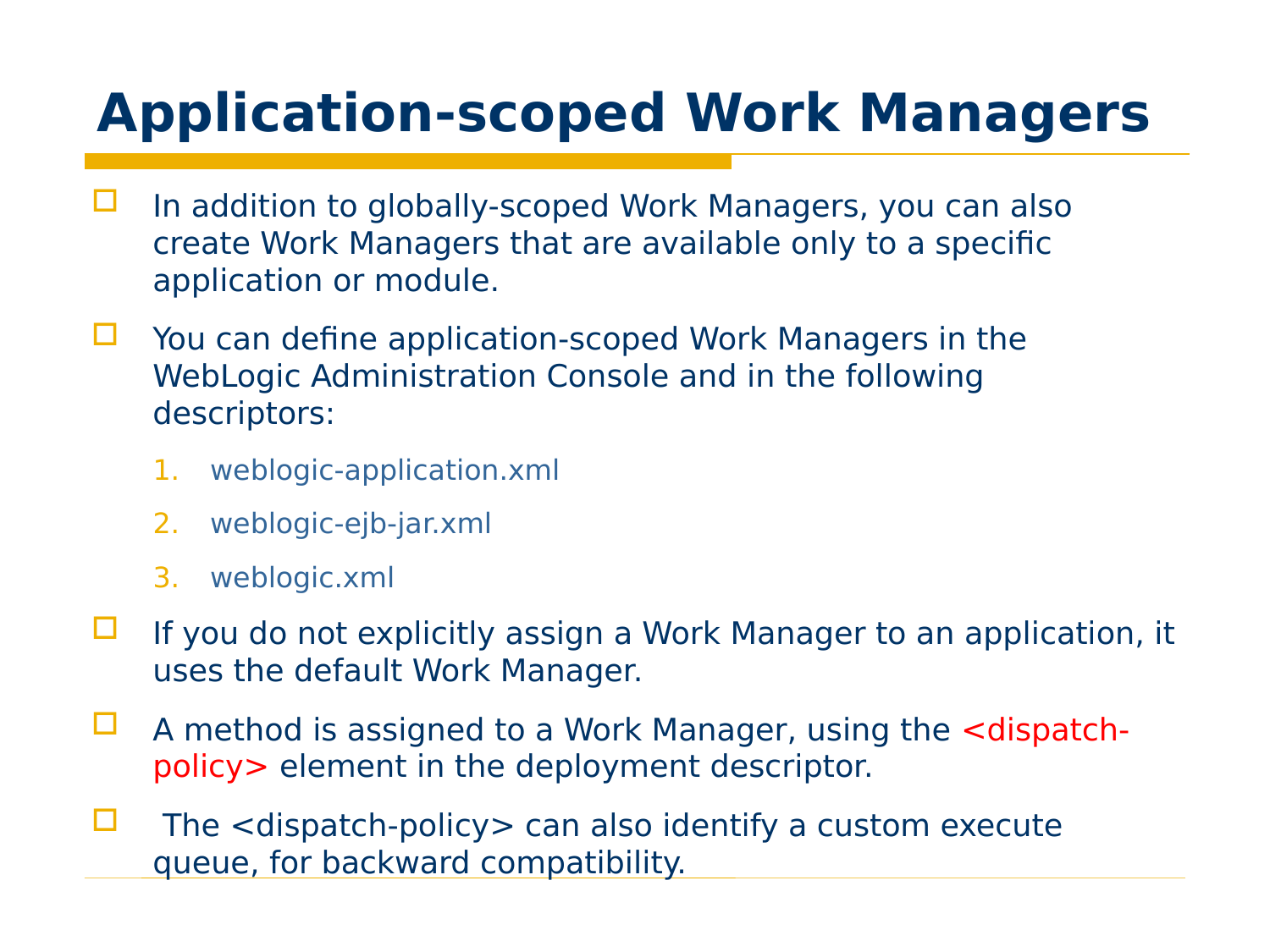

# Application-scoped Work Managers
In addition to globally-scoped Work Managers, you can also create Work Managers that are available only to a specific application or module.
You can define application-scoped Work Managers in the WebLogic Administration Console and in the following descriptors:
weblogic-application.xml
weblogic-ejb-jar.xml
weblogic.xml
If you do not explicitly assign a Work Manager to an application, it uses the default Work Manager.
A method is assigned to a Work Manager, using the <dispatch-policy> element in the deployment descriptor.
 The <dispatch-policy> can also identify a custom execute queue, for backward compatibility.